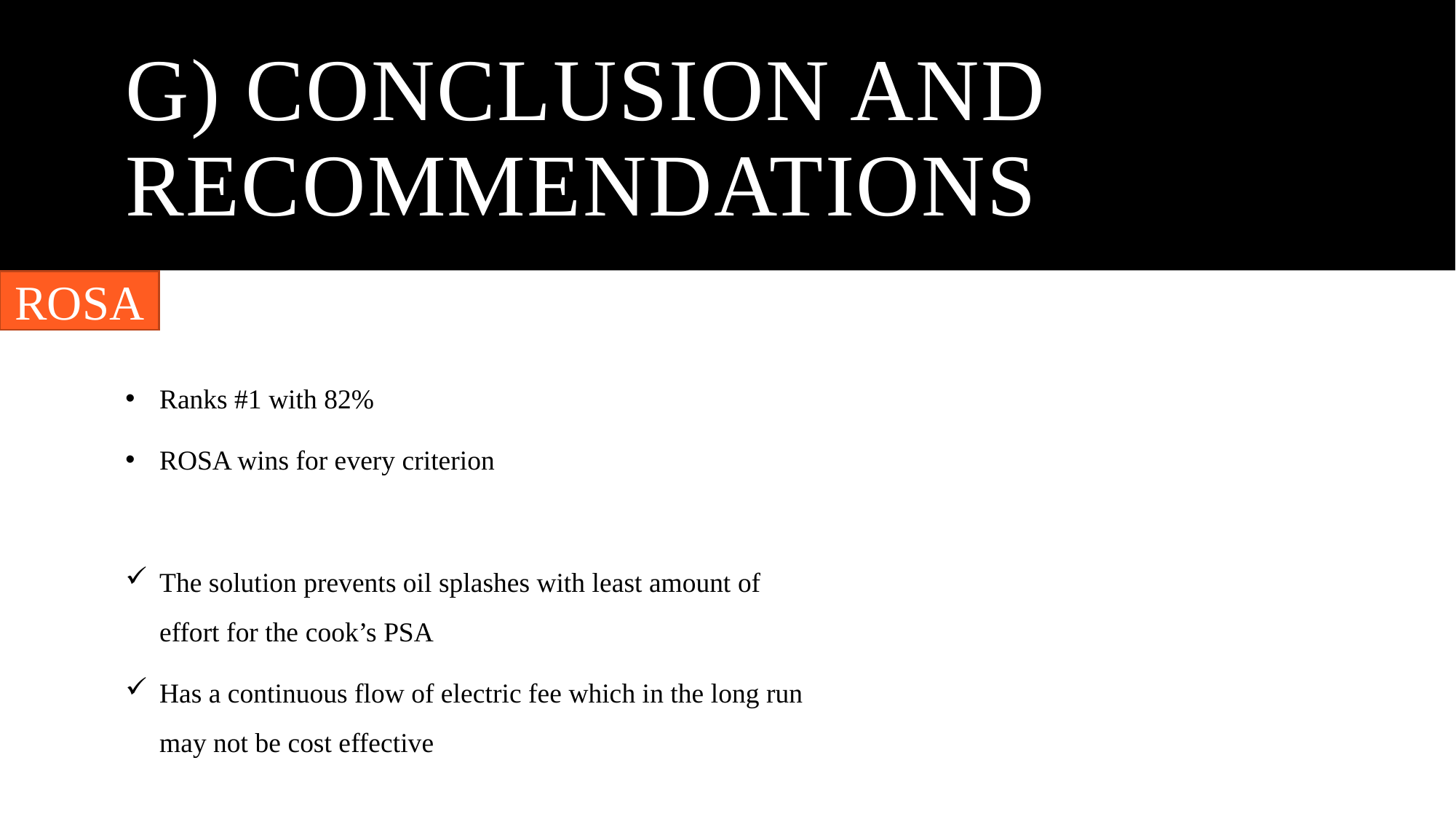

# G) Conclusion and recommendations
ROSA
Ranks #1 with 82%
ROSA wins for every criterion

The solution prevents oil splashes with least amount of effort for the cook’s PSA
Has a continuous flow of electric fee which in the long run may not be cost effective